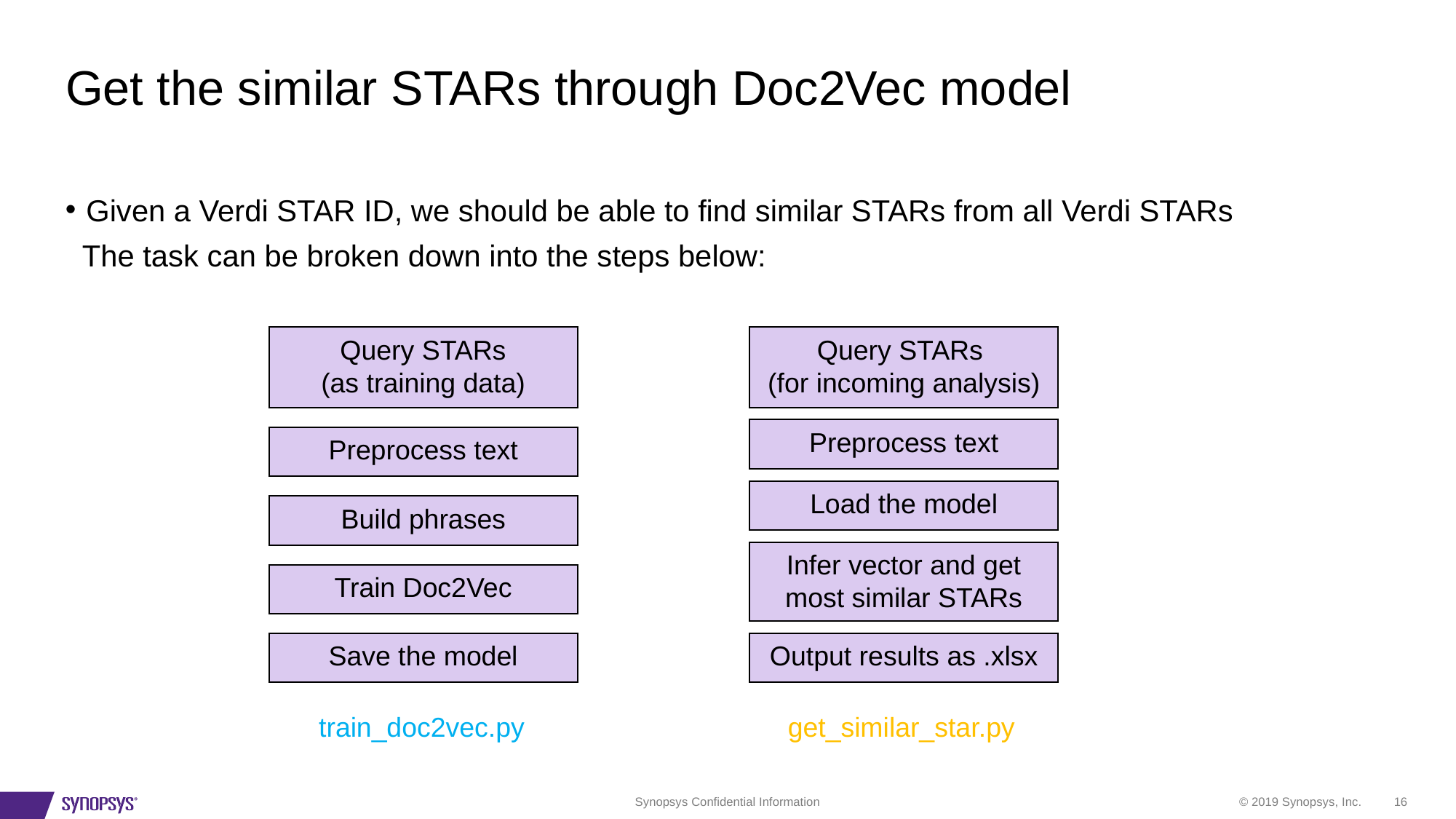

# Get the similar STARs through Doc2Vec model

Given a Verdi STAR ID, we should be able to find similar STARs from all Verdi STARs
  The task can be broken down into the steps below:

Query STARs
(for incoming analysis)
Preprocess text
Load the model
Infer vector and get most similar STARs
Output results as .xlsx
get_similar_star.py
Query STARs
(as training data)
Preprocess text
Build phrases
Train Doc2Vec
Save the model
train_doc2vec.py